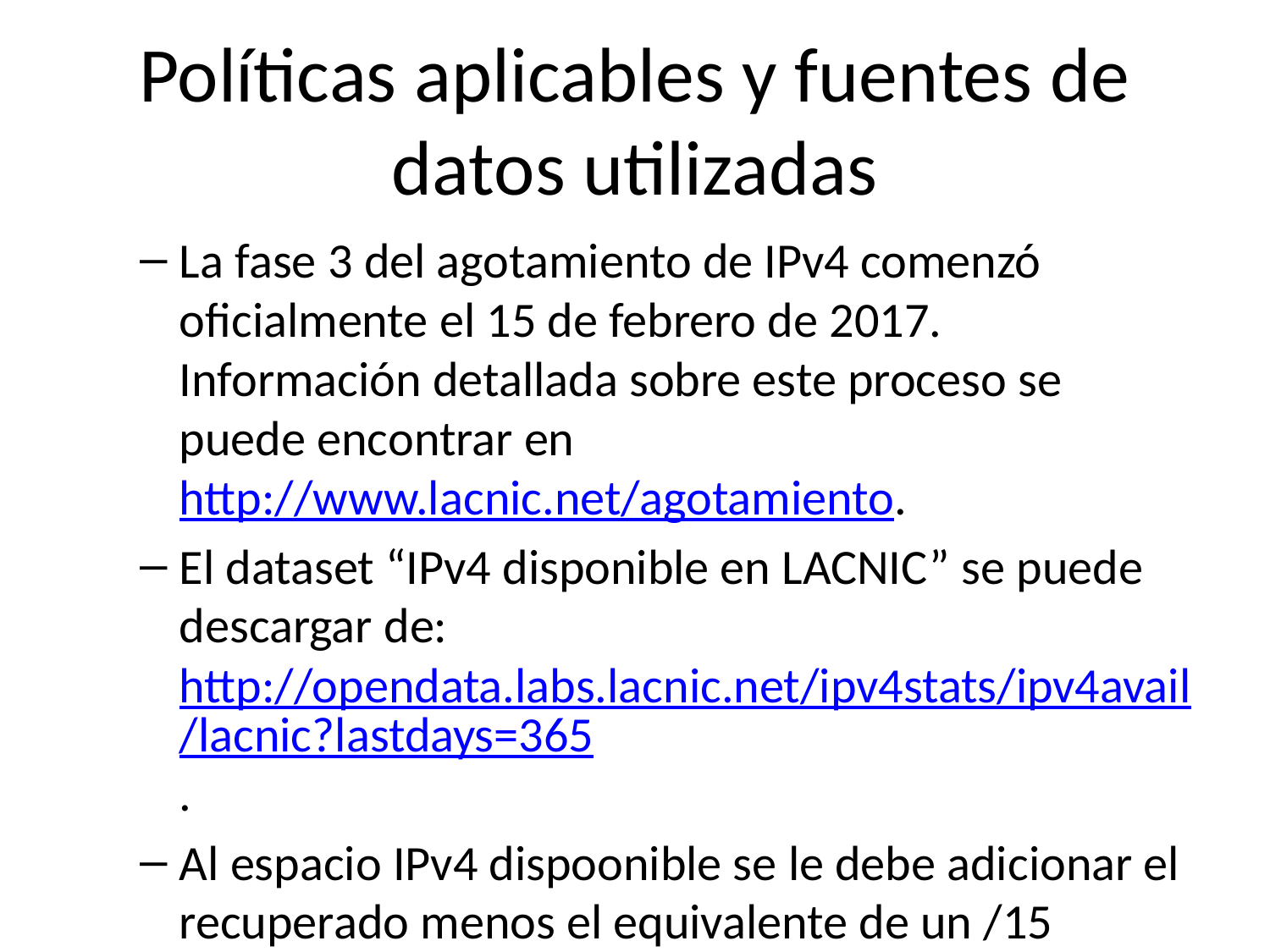

# Políticas aplicables y fuentes de datos utilizadas
La fase 3 del agotamiento de IPv4 comenzó oficialmente el 15 de febrero de 2017. Información detallada sobre este proceso se puede encontrar en http://www.lacnic.net/agotamiento.
El dataset “IPv4 disponible en LACNIC” se puede descargar de: http://opendata.labs.lacnic.net/ipv4stats/ipv4avail/lacnic?lastdays=365.
Al espacio IPv4 dispoonible se le debe adicionar el recuperado menos el equivalente de un /15 (Reserva de infraestructura crítica):
## [1] 1334016